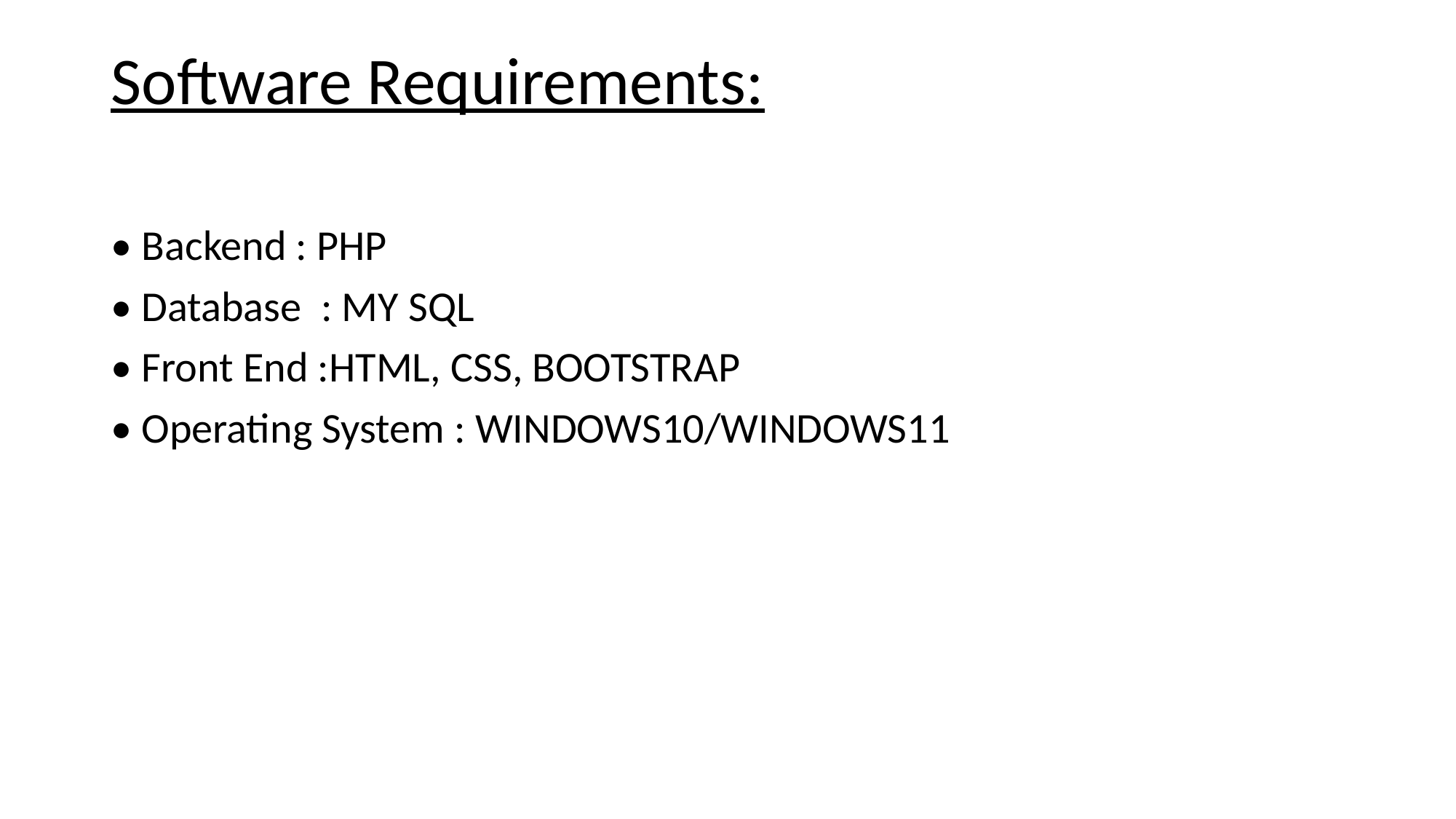

# Software Requirements:
• Backend : PHP
• Database  : MY SQL
• Front End :HTML, CSS, BOOTSTRAP
• Operating System : WINDOWS10/WINDOWS11